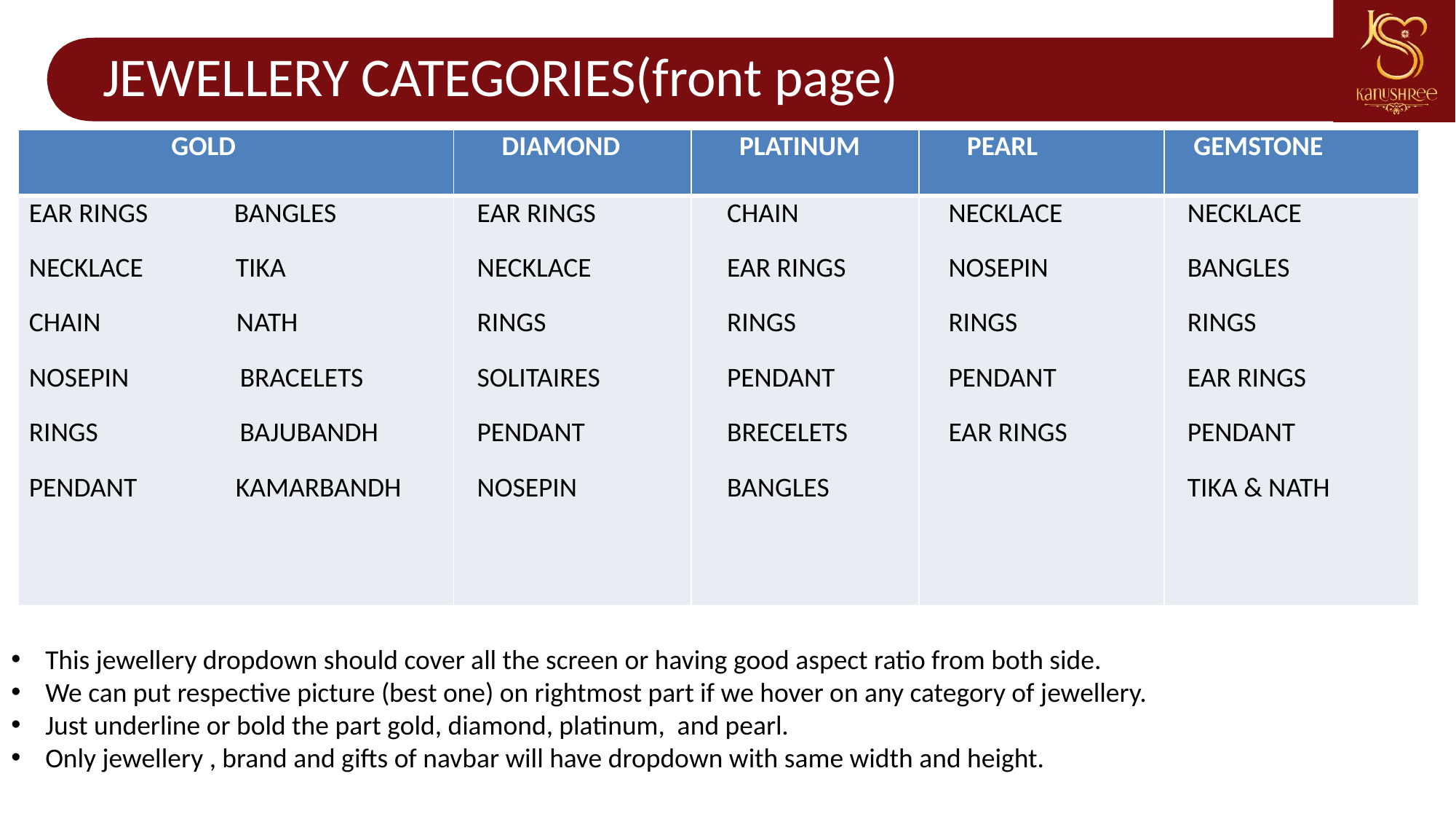

# JEWELLERY CATEGORIES(front page)
| GOLD | DIAMOND | PLATINUM | PEARL | GEMSTONE |
| --- | --- | --- | --- | --- |
| EAR RINGS BANGLES NECKLACE TIKA CHAIN NATH NOSEPIN BRACELETS RINGS BAJUBANDH PENDANT KAMARBANDH | EAR RINGS NECKLACE RINGS SOLITAIRES PENDANT NOSEPIN | CHAIN EAR RINGS RINGS PENDANT BRECELETS BANGLES | NECKLACE NOSEPIN RINGS PENDANT EAR RINGS | NECKLACE BANGLES RINGS EAR RINGS PENDANT TIKA & NATH |
This jewellery dropdown should cover all the screen or having good aspect ratio from both side.
We can put respective picture (best one) on rightmost part if we hover on any category of jewellery.
Just underline or bold the part gold, diamond, platinum,  and pearl.
Only jewellery , brand and gifts of navbar will have dropdown with same width and height.